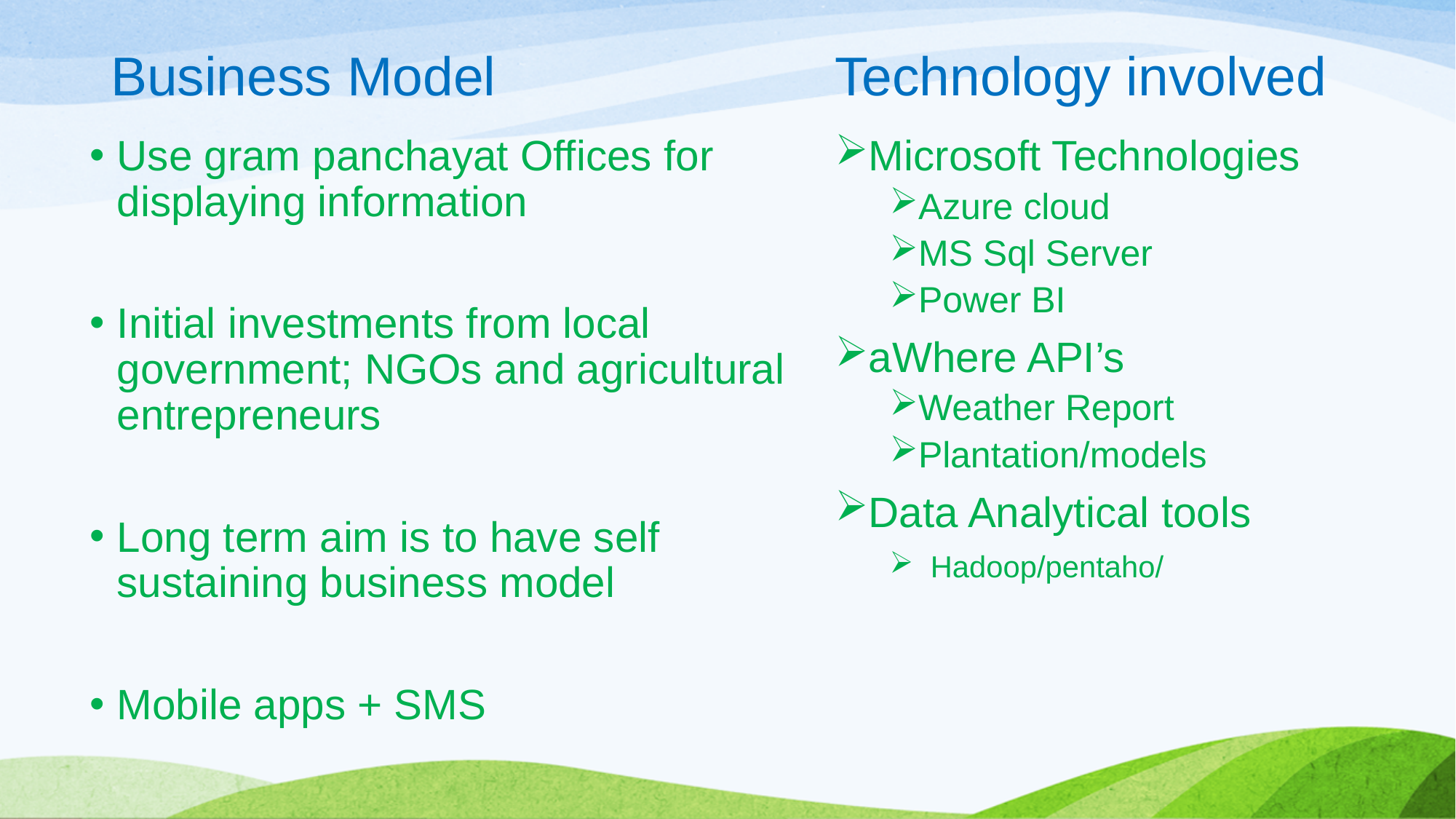

Business Model
Technology involved
Use gram panchayat Offices for displaying information

Initial investments from local government; NGOs and agricultural entrepreneurs

Long term aim is to have self sustaining business model

Mobile apps + SMS

Microsoft Technologies
Azure cloud
MS Sql Server
Power BI
aWhere API’s
Weather Report
Plantation/models
Data Analytical tools
Hadoop/pentaho/